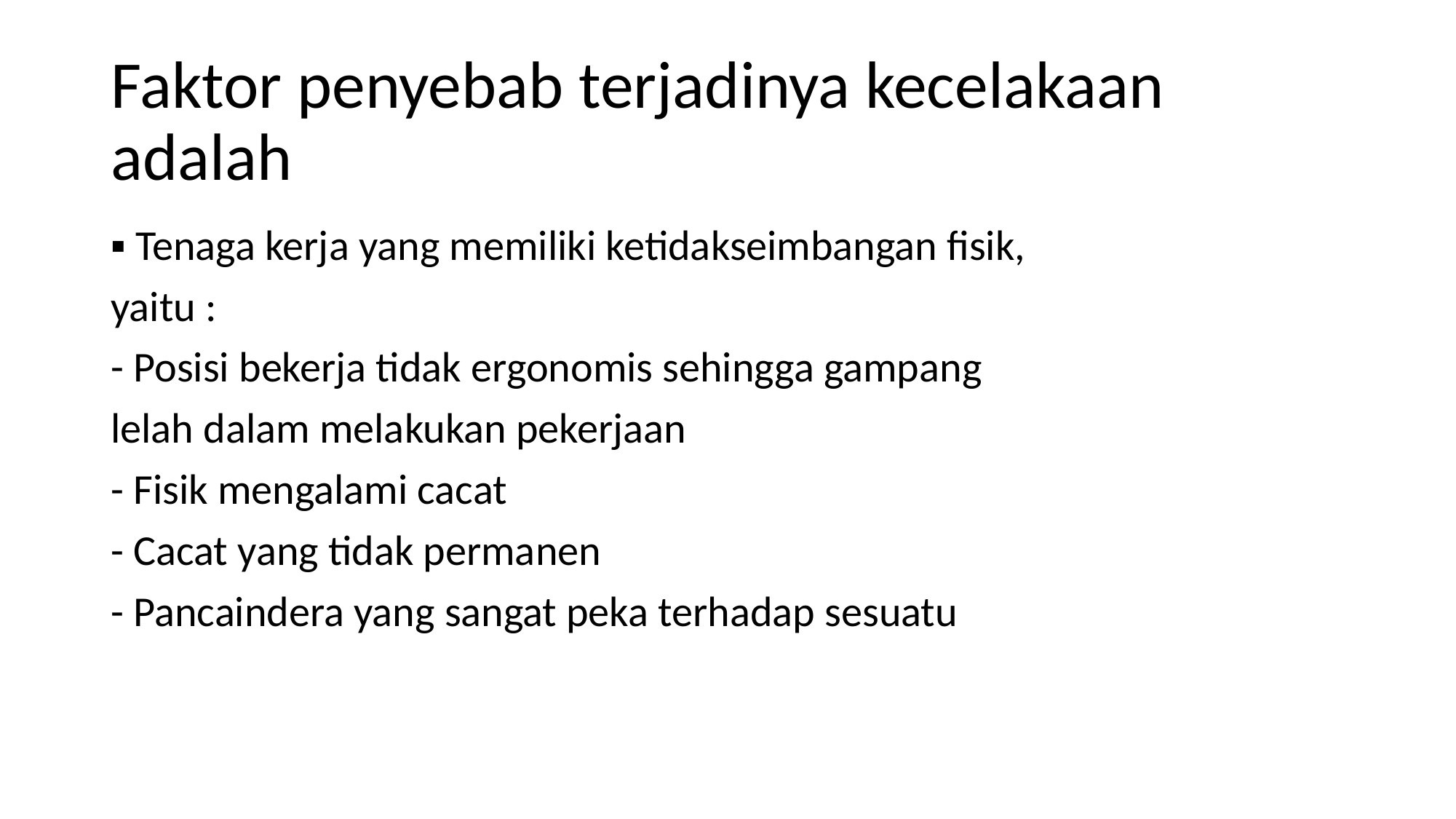

# Faktor penyebab terjadinya kecelakaan adalah
▪ Tenaga kerja yang memiliki ketidakseimbangan fisik,
yaitu :
- Posisi bekerja tidak ergonomis sehingga gampang
lelah dalam melakukan pekerjaan
- Fisik mengalami cacat
- Cacat yang tidak permanen
- Pancaindera yang sangat peka terhadap sesuatu